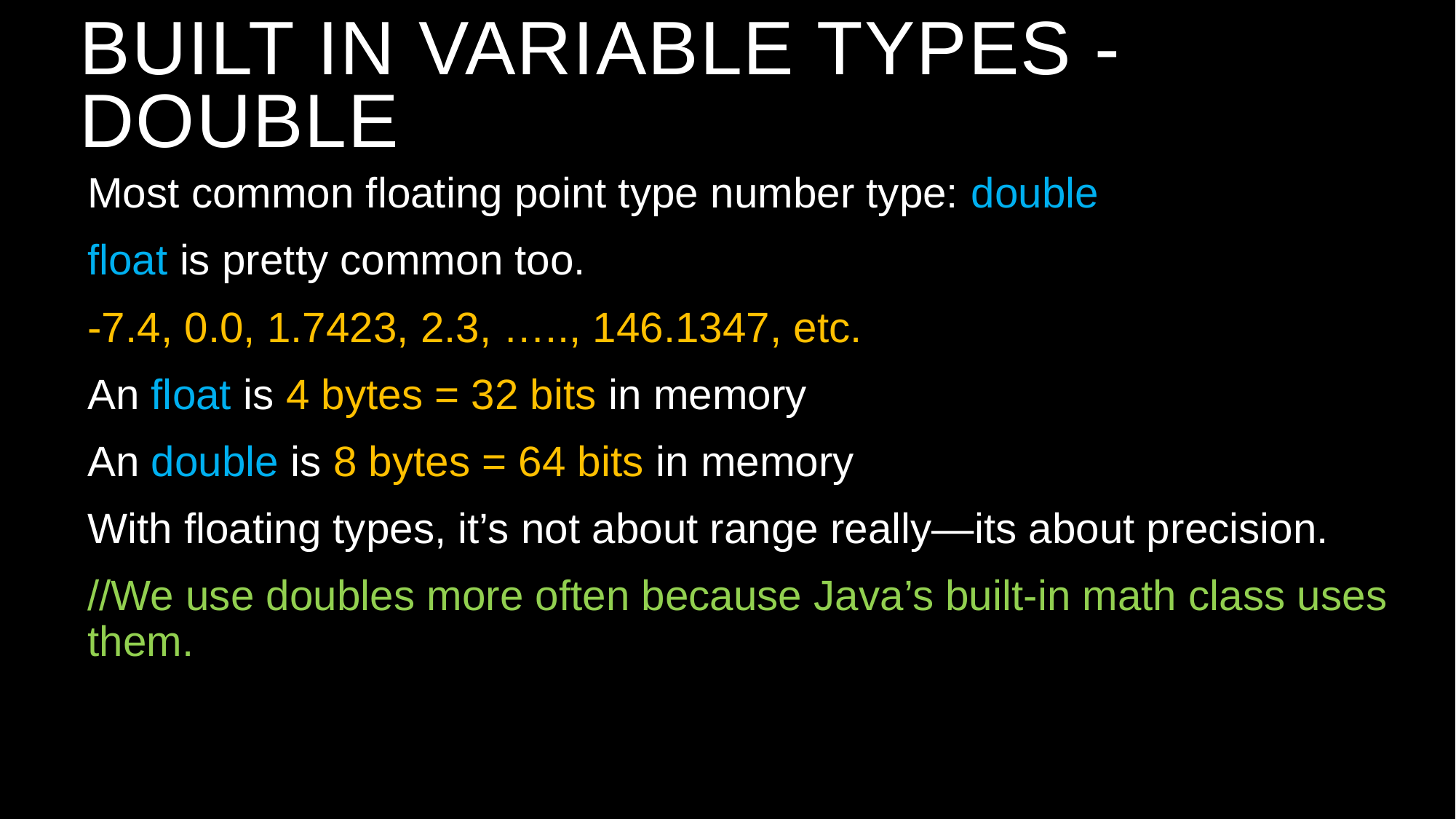

# Built In VARIABLE TYPES - Double
Most common floating point type number type: double
float is pretty common too.
-7.4, 0.0, 1.7423, 2.3, ….., 146.1347, etc.
An float is 4 bytes = 32 bits in memory
An double is 8 bytes = 64 bits in memory
With floating types, it’s not about range really—its about precision.
//We use doubles more often because Java’s built-in math class uses them.